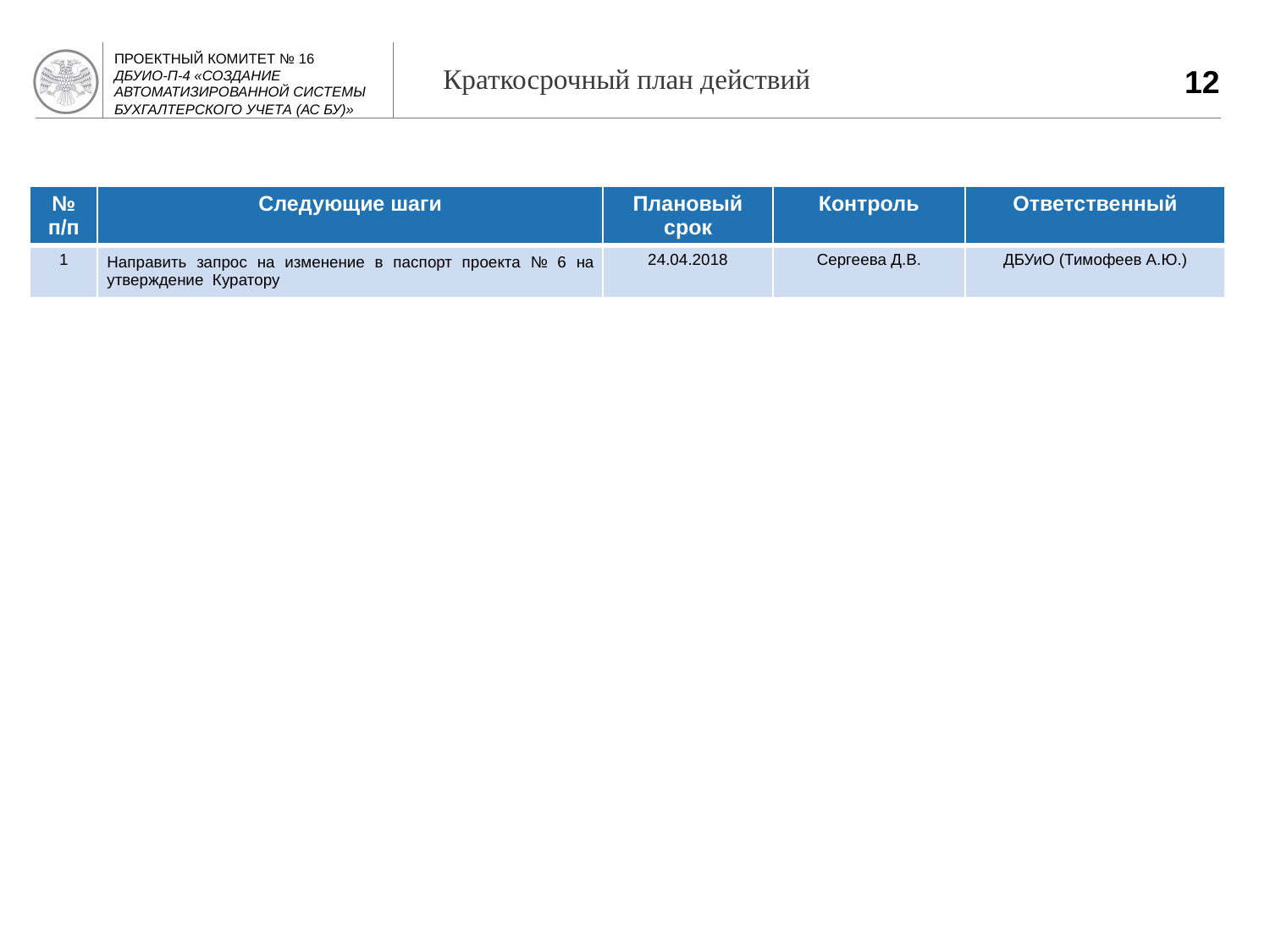

12
Краткосрочный план действий
| № п/п | Следующие шаги | Плановый срок | Контроль | Ответственный |
| --- | --- | --- | --- | --- |
| 1 | Направить запрос на изменение в паспорт проекта № 6 на утверждение Куратору | 24.04.2018 | Сергеева Д.В. | ДБУиО (Тимофеев А.Ю.) |